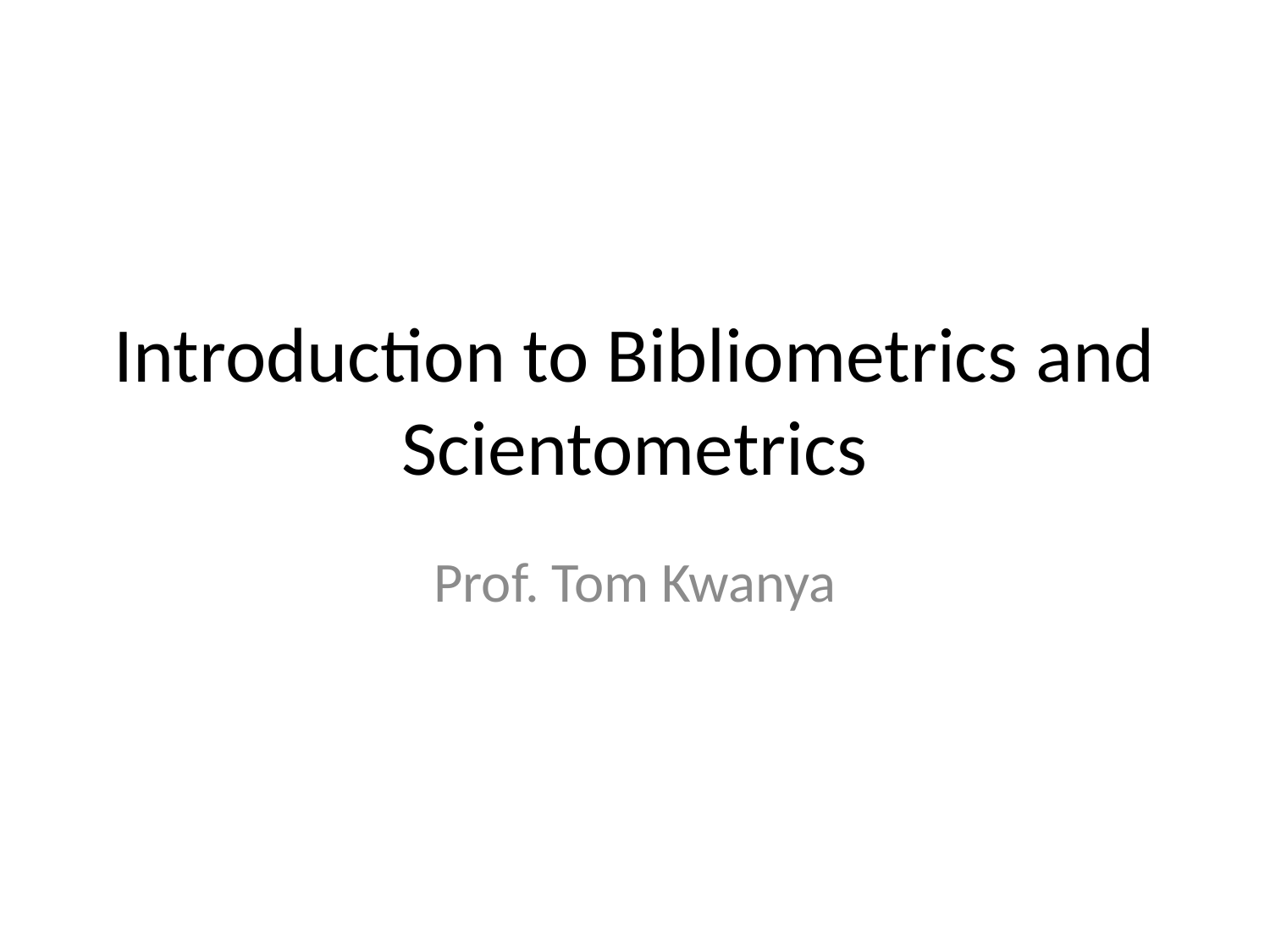

# Introduction to Bibliometrics and Scientometrics
Prof. Tom Kwanya